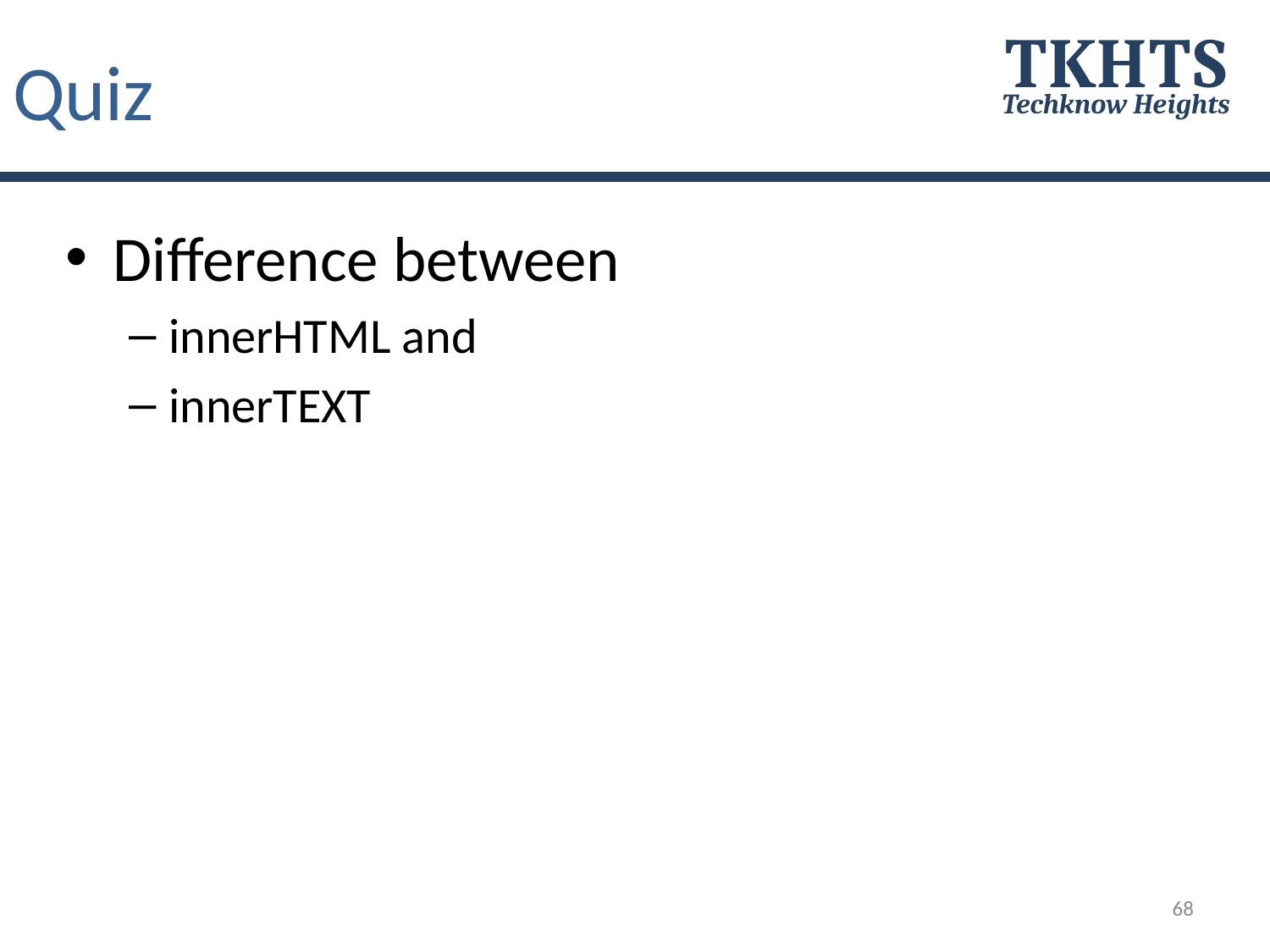

Quiz
TKHTS
Techknow Heights

Difference between
innerHTML and
innerTEXT
68